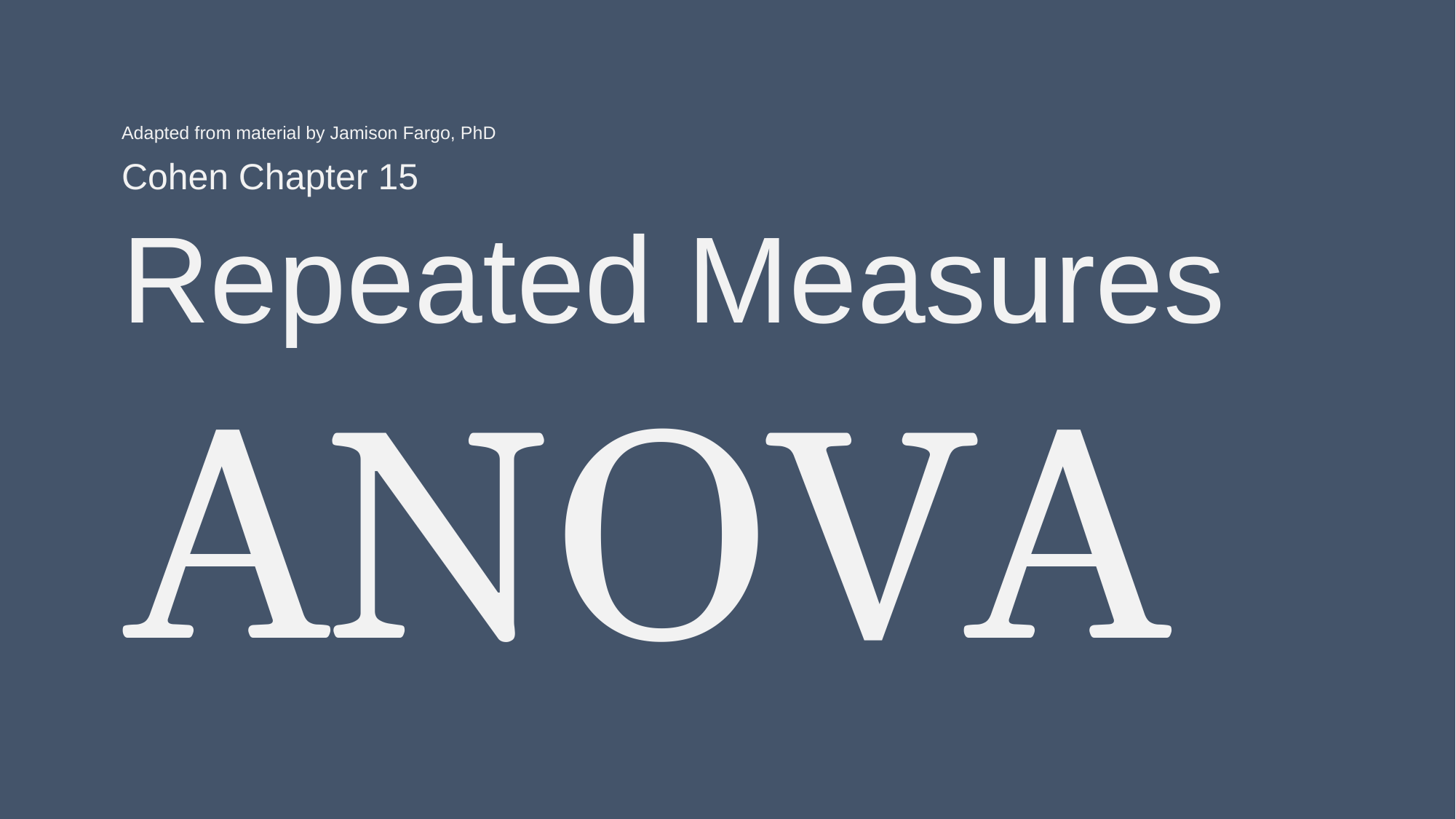

Adapted from material by Jamison Fargo, PhD
Cohen Chapter 15
# Repeated Measures
ANOVA